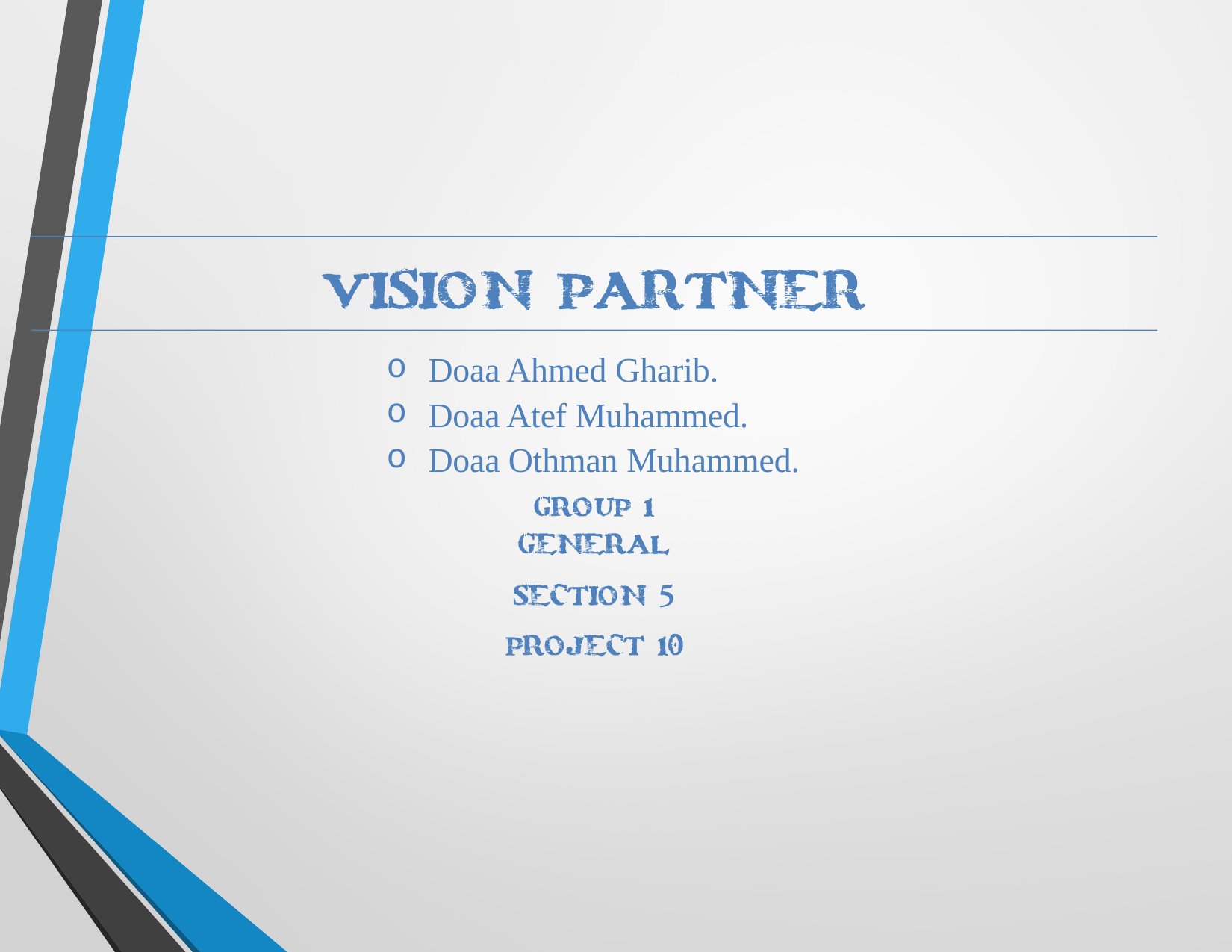

Doaa Ahmed Gharib.
Doaa Atef Muhammed.
Doaa Othman Muhammed.